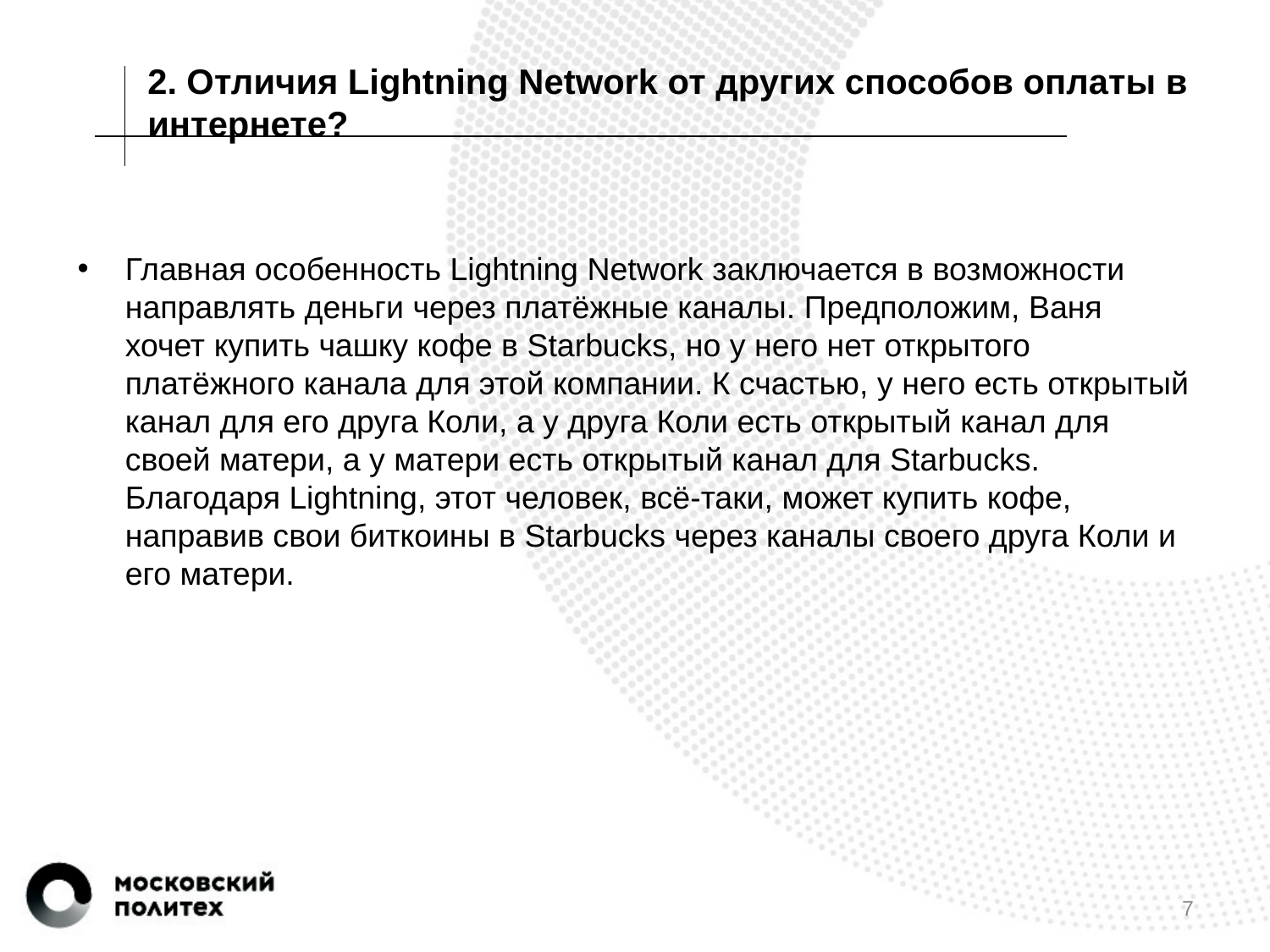

2. Отличия Lightning Network от других способов оплаты в интернете?
#
Главная особенность Lightning Network заключается в возможности направлять деньги через платёжные каналы. Предположим, Ваня  хочет купить чашку кофе в Starbucks, но у него нет открытого платёжного канала для этой компании. К счастью, у него есть открытый канал для его друга Коли, а у друга Коли есть открытый канал для своей матери, а у матери есть открытый канал для Starbucks. Благодаря Lightning, этот человек, всё-таки, может купить кофе, направив свои биткоины в Starbucks через каналы своего друга Коли и его матери.

7